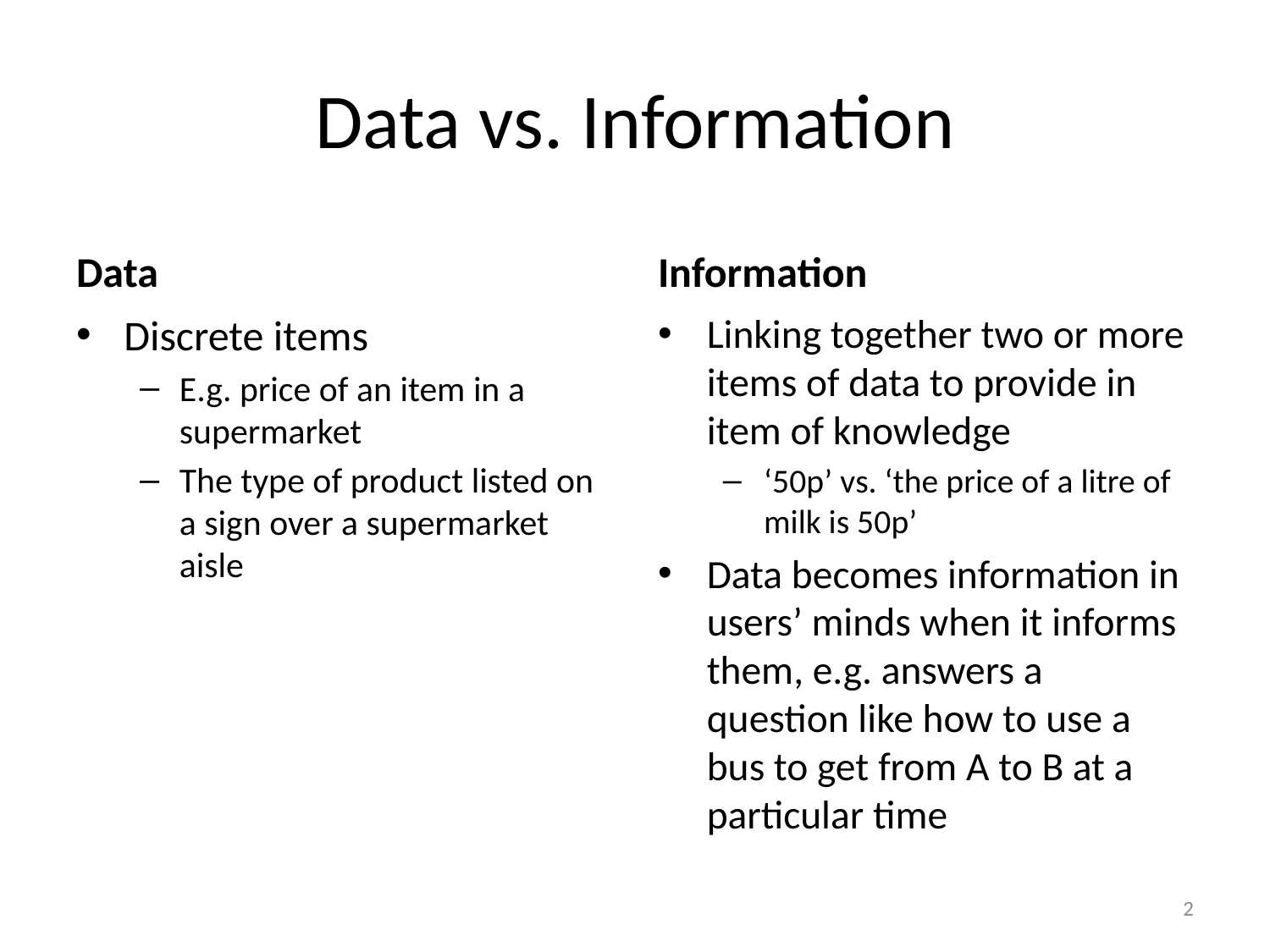

# Data vs. Information
Data
Information
Discrete items
E.g. price of an item in a supermarket
The type of product listed on a sign over a supermarket aisle
Linking together two or more items of data to provide in item of knowledge
‘50p’ vs. ‘the price of a litre of milk is 50p’
Data becomes information in users’ minds when it informs them, e.g. answers a question like how to use a bus to get from A to B at a particular time
2